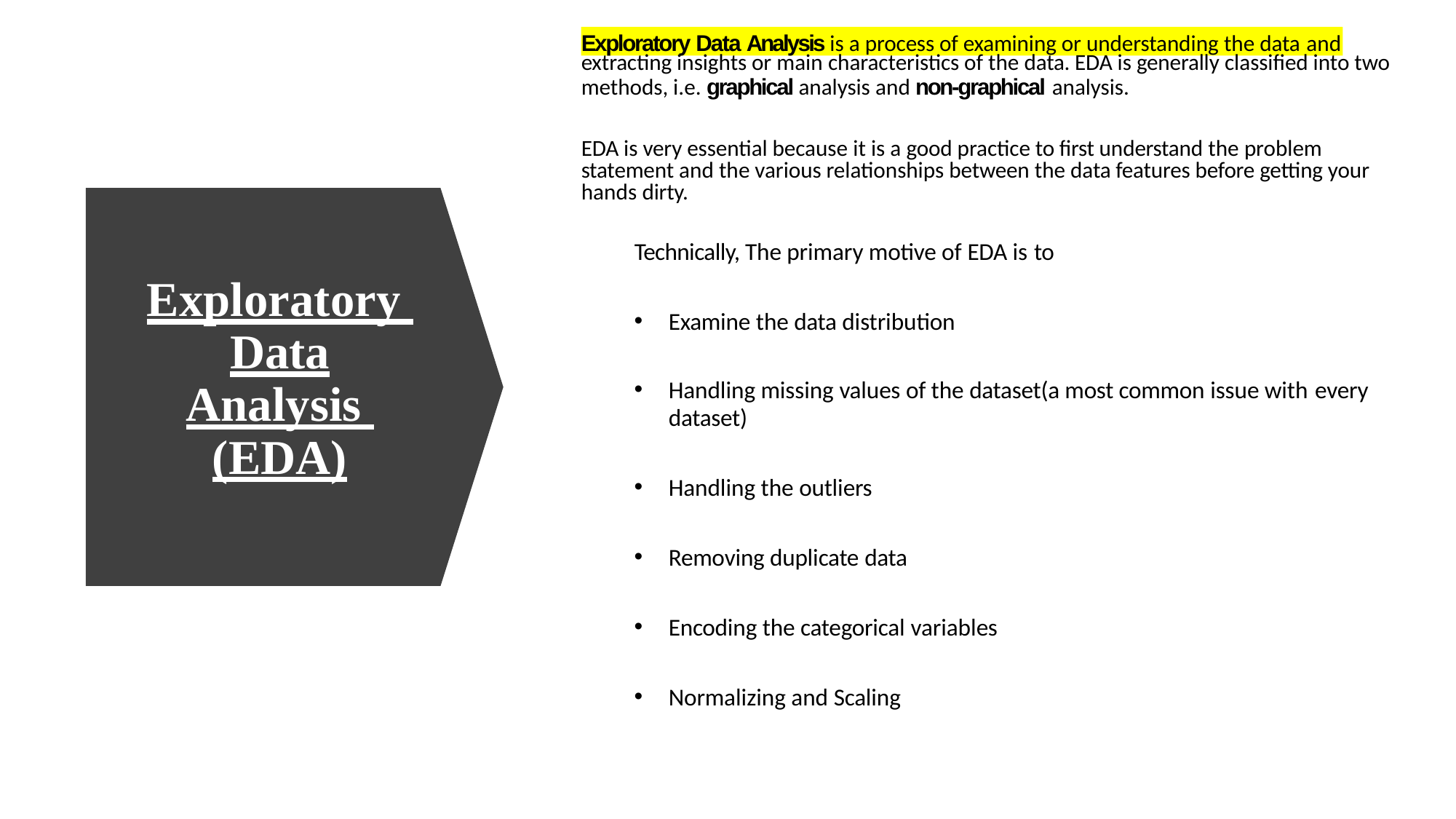

Exploratory Data Analysis is a process of examining or understanding the data and
extracting insights or main characteristics of the data. EDA is generally classified into two
methods, i.e. graphical analysis and non-graphical analysis.

EDA is very essential because it is a good practice to first understand the problem  statement and the various relationships between the data features before getting your  hands dirty.

Technically, The primary motive of EDA is to

Examine the data distribution

Handling missing values of the dataset(a most common issue with every
dataset)

Handling the outliers

Removing duplicate data

Encoding the categorical variables

Normalizing and Scaling
Exploratory  Data Analysis  (EDA)